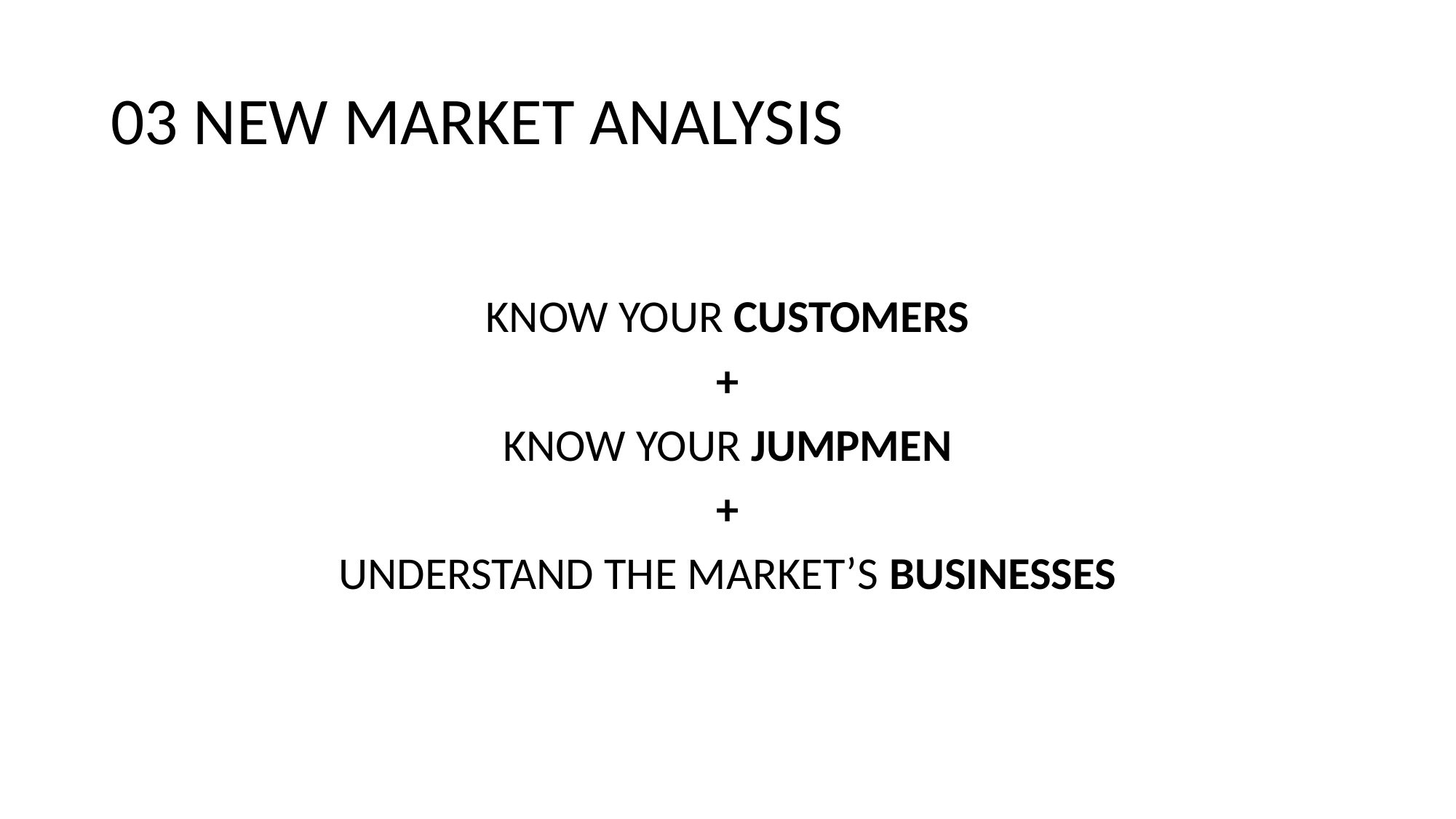

# 03 NEW MARKET ANALYSIS

KNOW YOUR CUSTOMERS
+
KNOW YOUR JUMPMEN
+
UNDERSTAND THE MARKET’S BUSINESSES